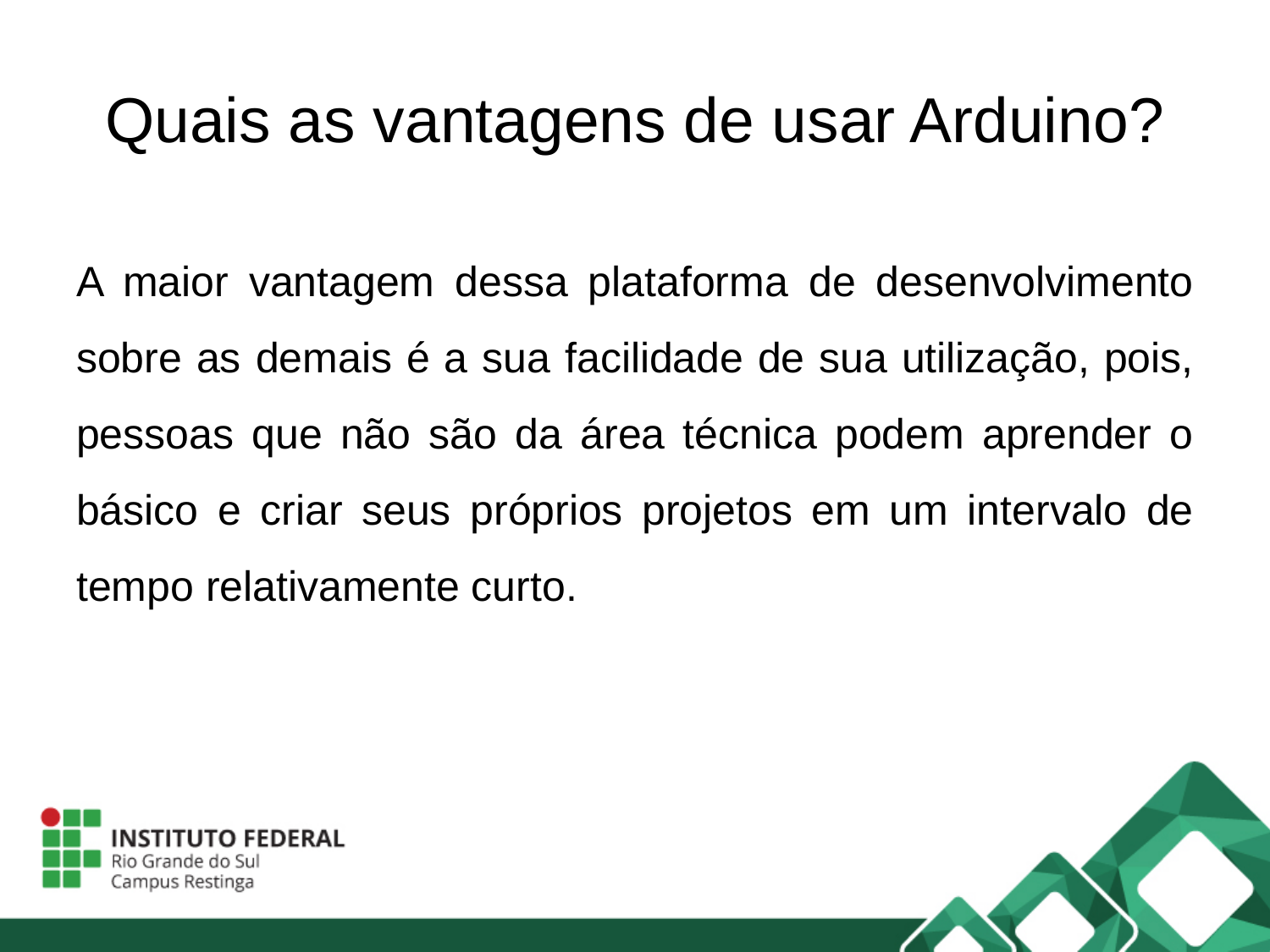

Quais as vantagens de usar Arduino?
A maior vantagem dessa plataforma de desenvolvimento sobre as demais é a sua facilidade de sua utilização, pois, pessoas que não são da área técnica podem aprender o básico e criar seus próprios projetos em um intervalo de tempo relativamente curto.